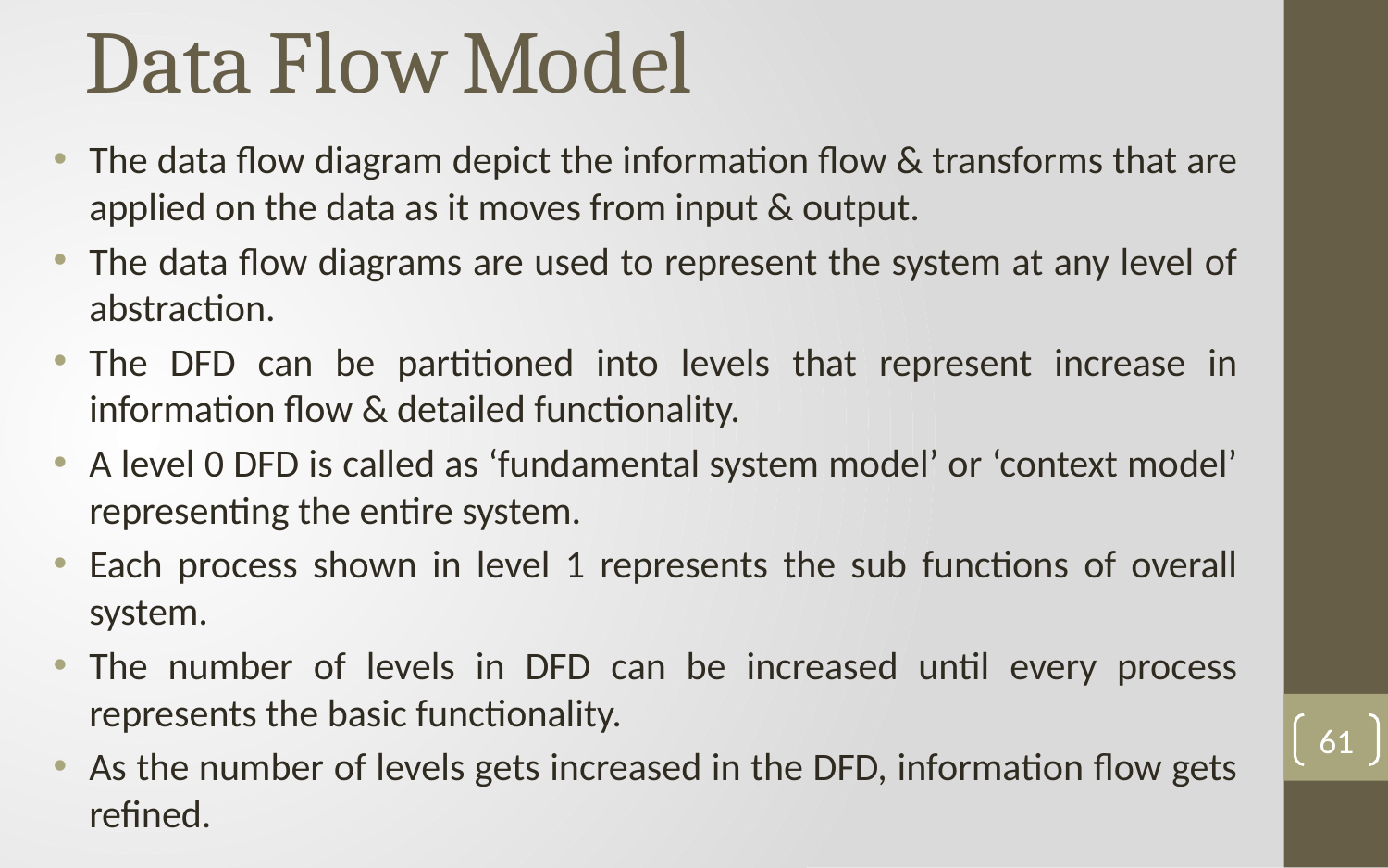

# Data Flow Model
The data flow diagram depict the information flow & transforms that are applied on the data as it moves from input & output.
The data flow diagrams are used to represent the system at any level of abstraction.
The DFD can be partitioned into levels that represent increase in information flow & detailed functionality.
A level 0 DFD is called as ‘fundamental system model’ or ‘context model’ representing the entire system.
Each process shown in level 1 represents the sub functions of overall system.
The number of levels in DFD can be increased until every process represents the basic functionality.
As the number of levels gets increased in the DFD, information flow gets refined.
61